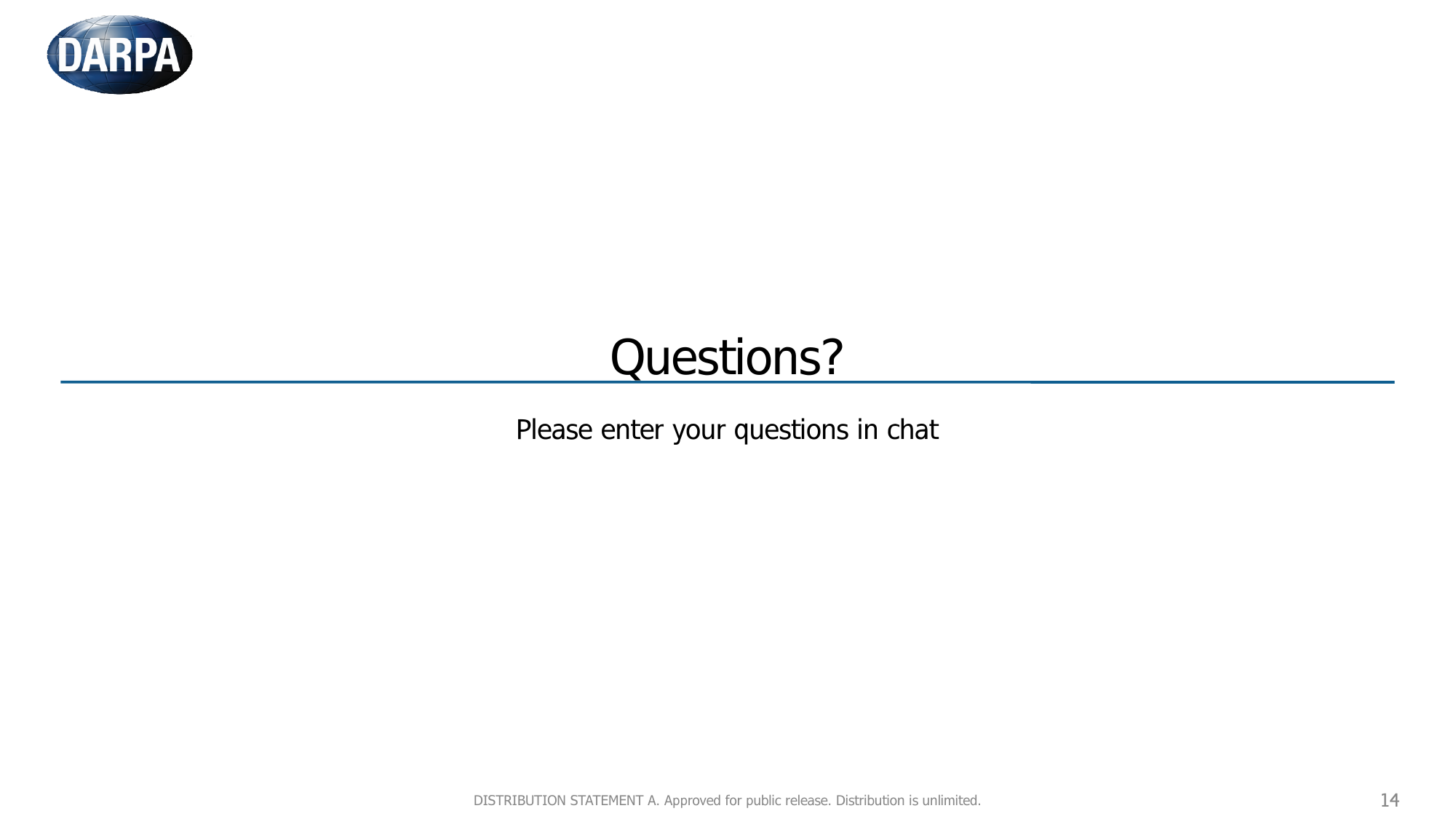

# Questions?
Please enter your questions in chat
DISTRIBUTION STATEMENT A. Approved for public release. Distribution is unlimited.
14